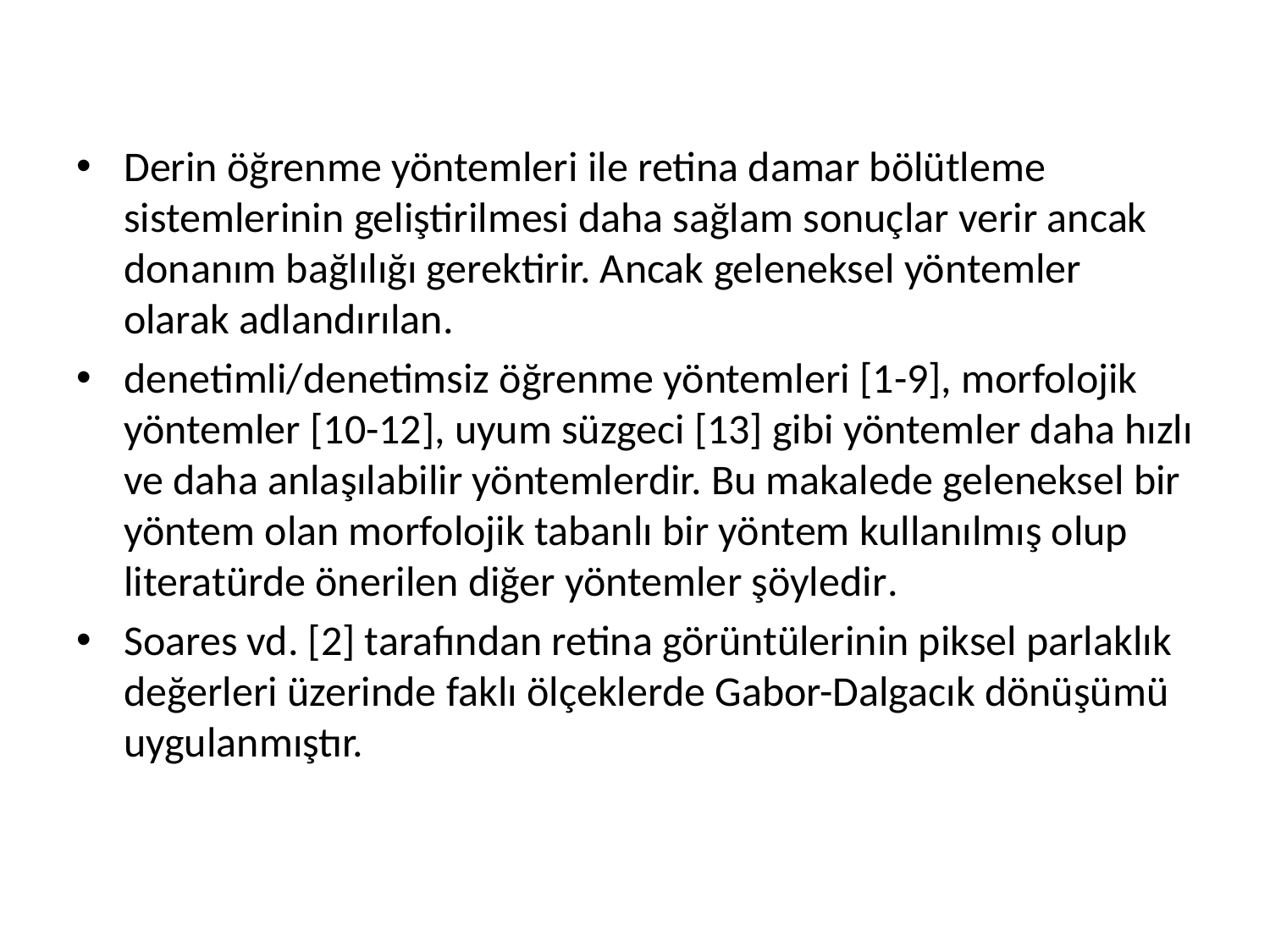

Derin öğrenme yöntemleri ile retina damar bölütleme sistemlerinin geliştirilmesi daha sağlam sonuçlar verir ancak donanım bağlılığı gerektirir. Ancak geleneksel yöntemler olarak adlandırılan.
denetimli/denetimsiz öğrenme yöntemleri [1-9], morfolojik yöntemler [10-12], uyum süzgeci [13] gibi yöntemler daha hızlı ve daha anlaşılabilir yöntemlerdir. Bu makalede geleneksel bir yöntem olan morfolojik tabanlı bir yöntem kullanılmış olup literatürde önerilen diğer yöntemler şöyledir.
Soares vd. [2] tarafından retina görüntülerinin piksel parlaklık değerleri üzerinde faklı ölçeklerde Gabor-Dalgacık dönüşümü uygulanmıştır.